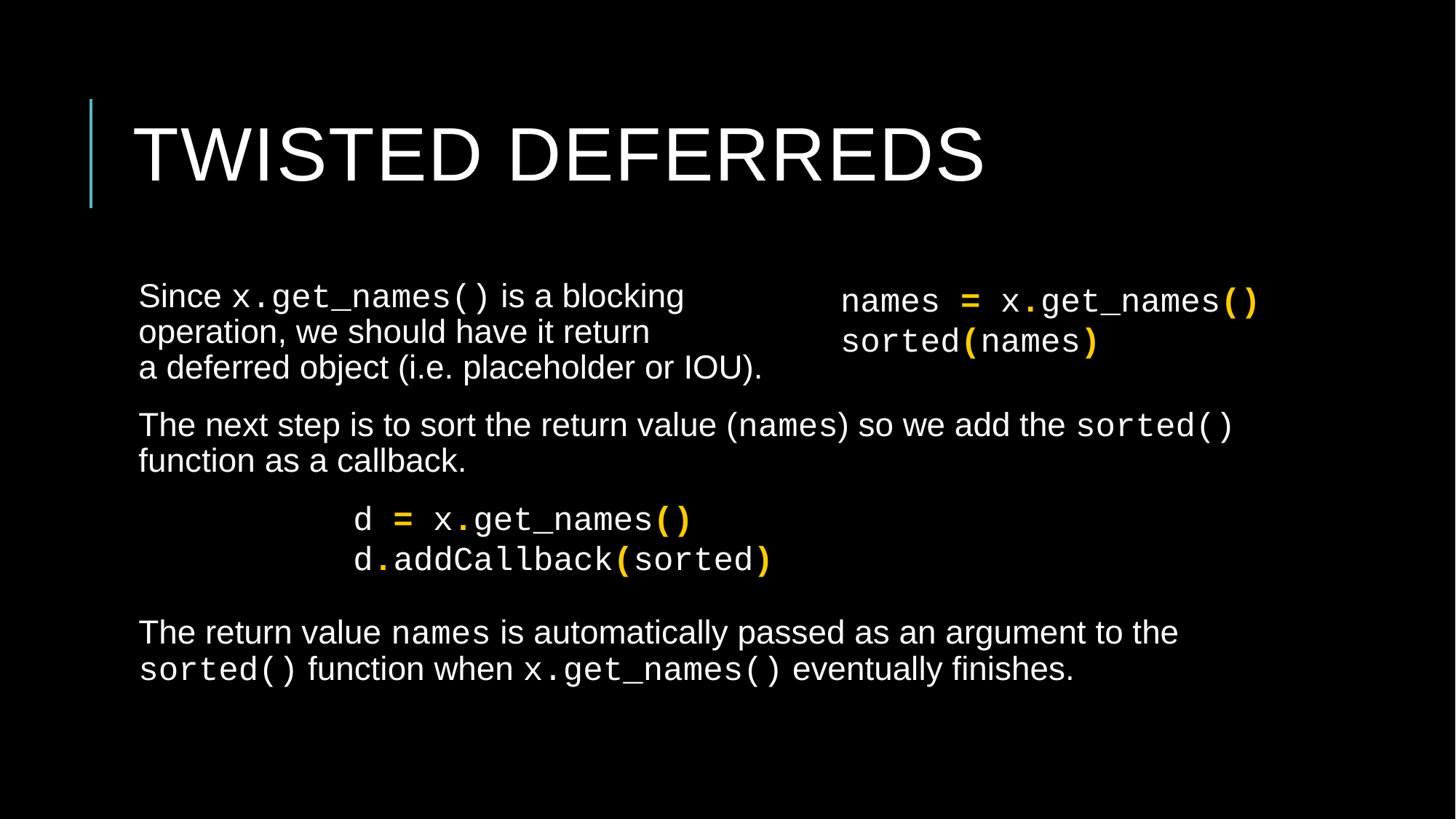

# Twisted deferreds
Since x.get_names() is a blocking
operation, we should have it return
a deferred object (i.e. placeholder or IOU).
The next step is to sort the return value (names) so we add the sorted() function as a callback.

The return value names is automatically passed as an argument to the sorted() function when x.get_names() eventually finishes.

names = x.get_names()
sorted(names)
d = x.get_names()
d.addCallback(sorted)